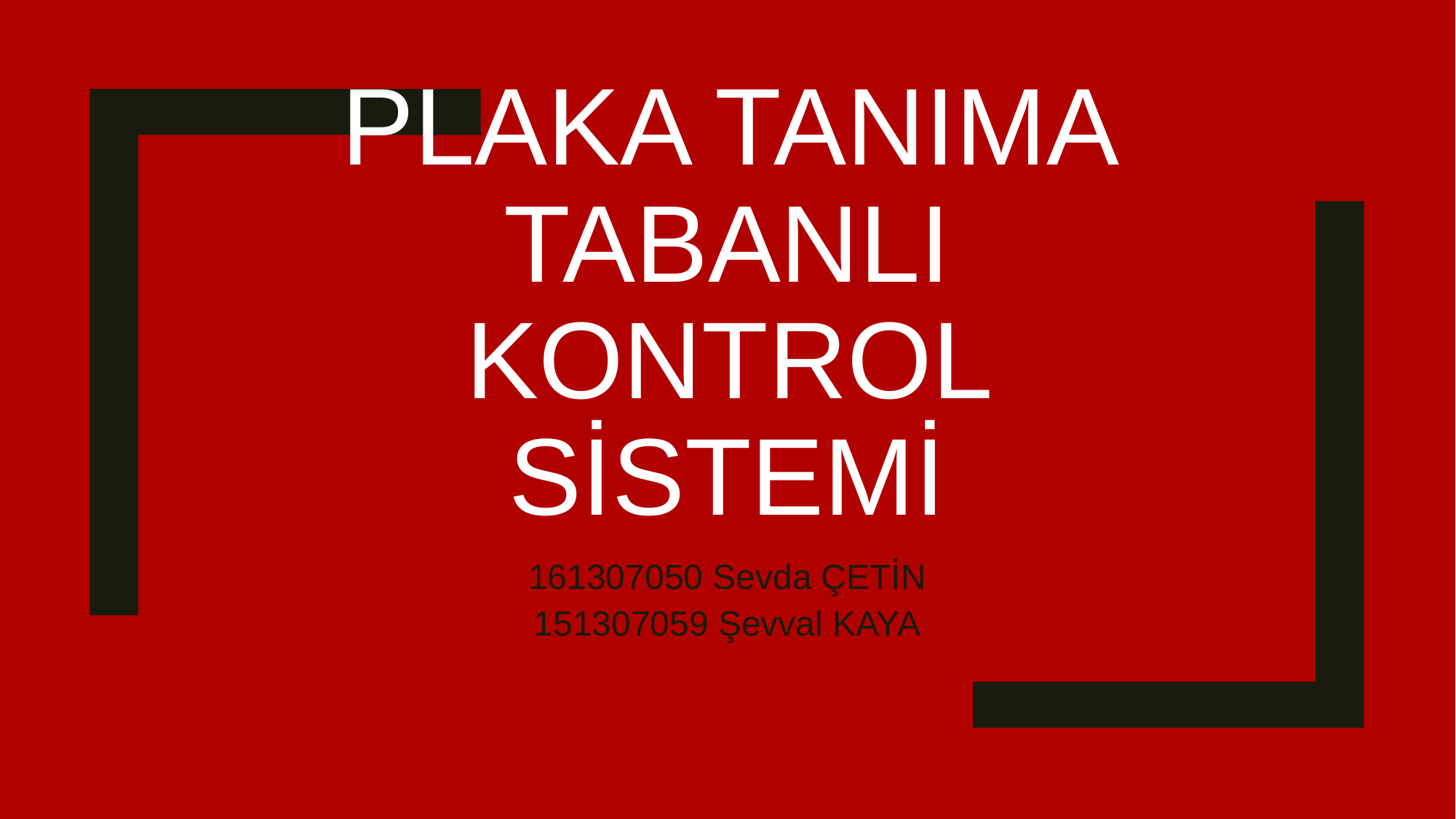

# Plaka tanıma tabanlı kontrol sistemi
161307050 Sevda ÇETİN
151307059 Şevval KAYA